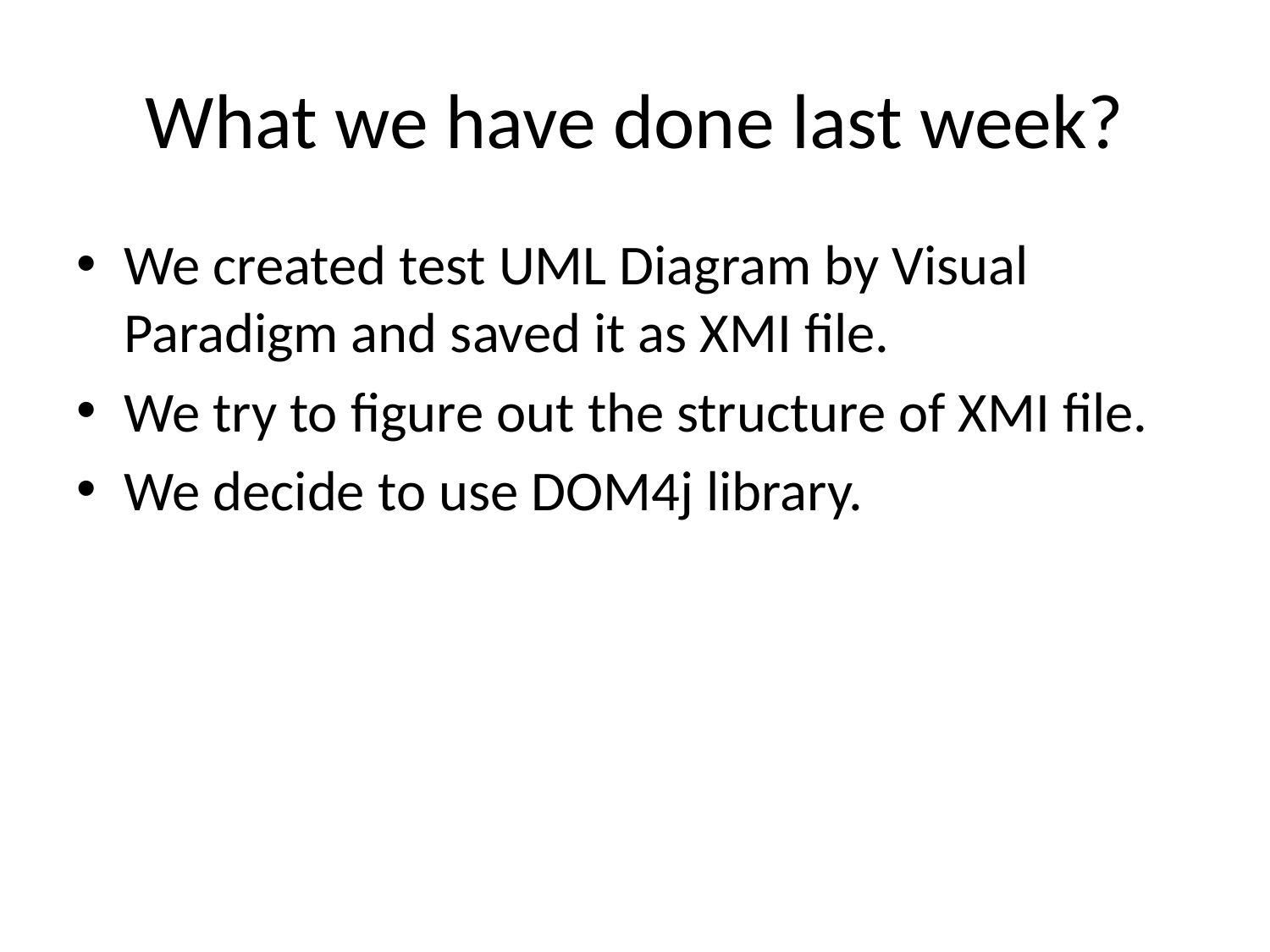

# What we have done last week?
We created test UML Diagram by Visual Paradigm and saved it as XMI file.
We try to figure out the structure of XMI file.
We decide to use DOM4j library.